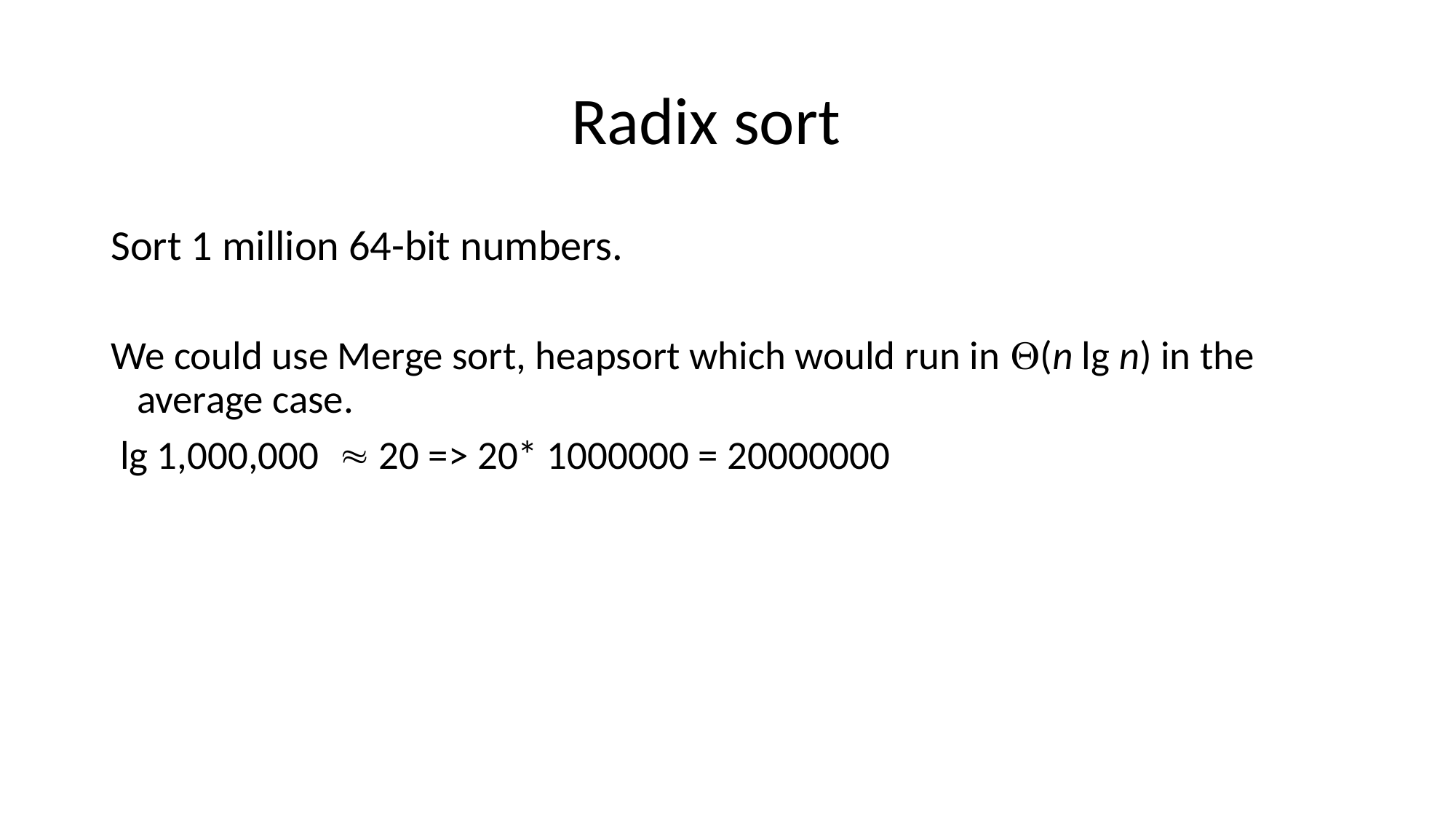

# Radix sort
Sort 1 million 64-bit numbers.

We could use Merge sort, heapsort which would run in Θ(n lg n) in the average case.
 lg 1,000,000  ≈ 20 => 20* 1000000 = 20000000